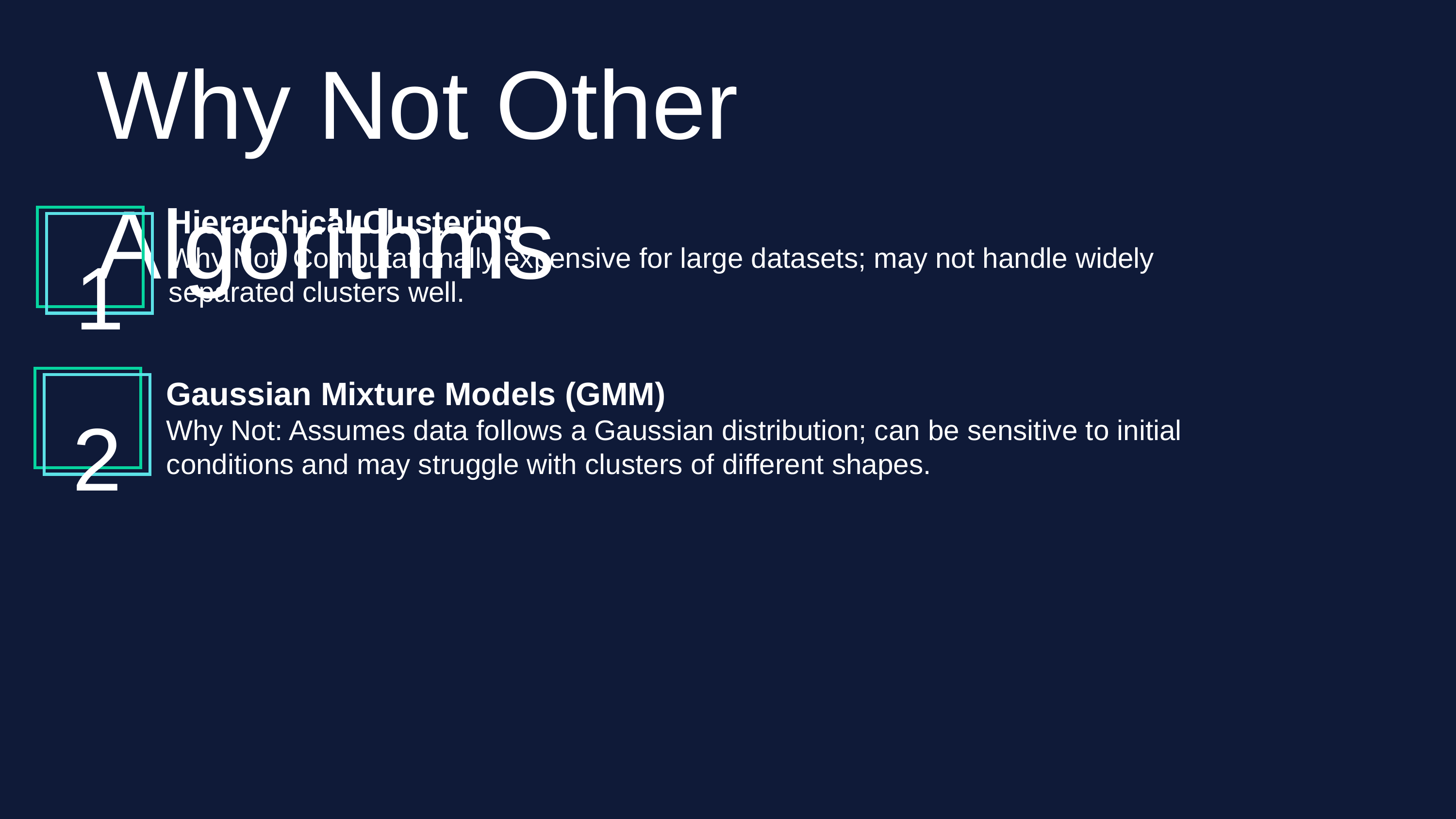

Why Not Other Algorithms

Hierarchical Clustering
Why Not: Computationally expensive for large datasets; may not handle widely separated clusters well.

1

Gaussian Mixture Models (GMM)
Why Not: Assumes data follows a Gaussian distribution; can be sensitive to initial conditions and may struggle with clusters of different shapes.

2